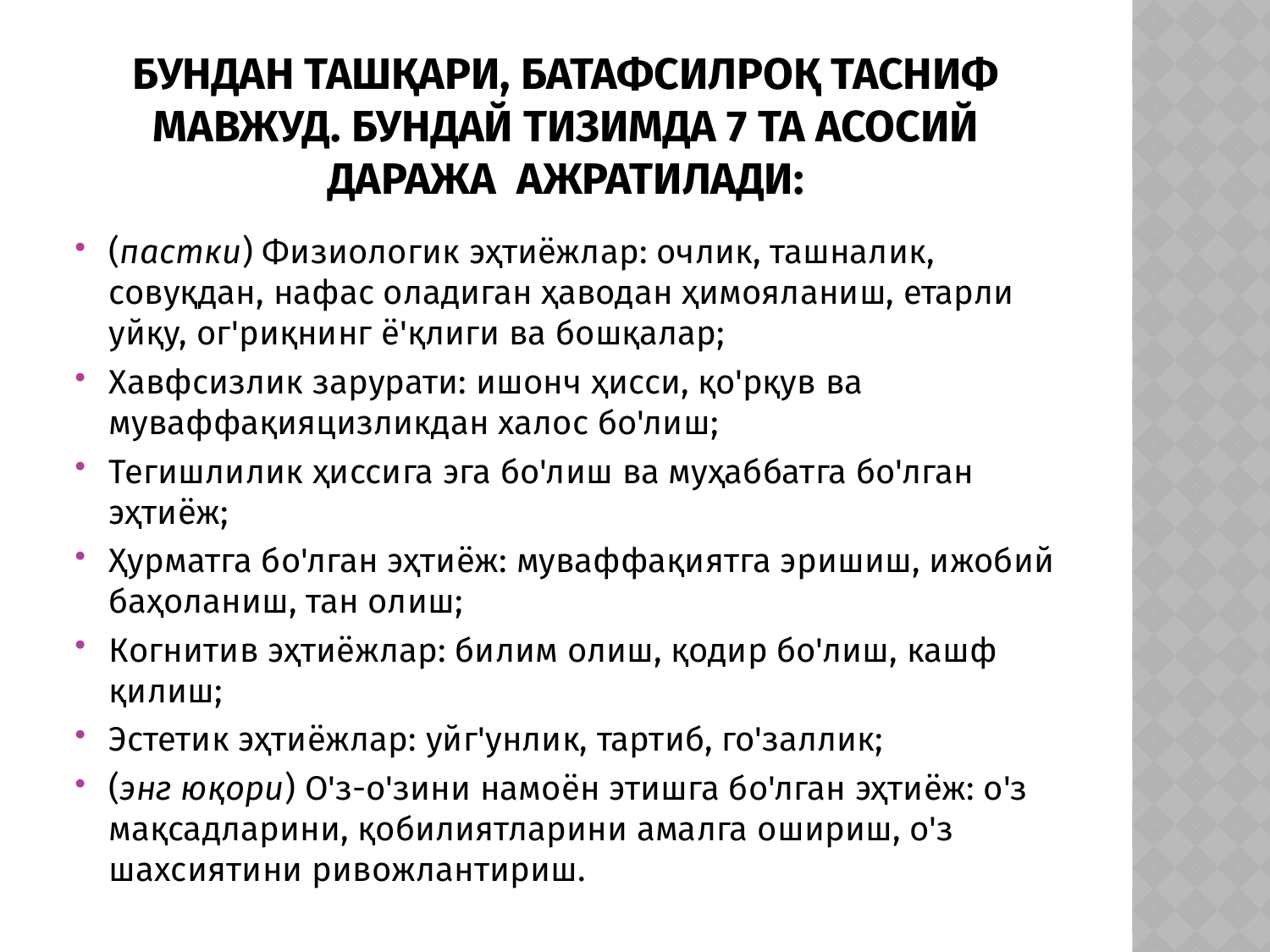

# Бундан ташқари, батафсилроқ тасниф мавжуд. Бундай тизимда 7 та асосий даража  ажратилади:
(пастки) Физиологик эҳтиёжлар: очлик, ташналик, совуқдан, нафас оладиган ҳаводан ҳимояланиш, етарли уйқу, ог'риқнинг ё'қлиги ва бошқалар;
Хавфсизлик зарурати: ишонч ҳисси, қо'рқув ва муваффақияцизликдан халос бо'лиш;
Тегишлилик ҳиссига эга бо'лиш ва муҳаббатга бо'лган эҳтиёж;
Ҳурматга бо'лган эҳтиёж: муваффақиятга эришиш, ижобий баҳоланиш, тан олиш;
Когнитив эҳтиёжлар: билим олиш, қодир бо'лиш, кашф қилиш;
Эстетик эҳтиёжлар: уйг'унлик, тартиб, го'заллик;
(энг юқори) О'з-о'зини намоён этишга бо'лган эҳтиёж: о'з мақсадларини, қобилиятларини амалга ошириш, о'з шахсиятини ривожлантириш.